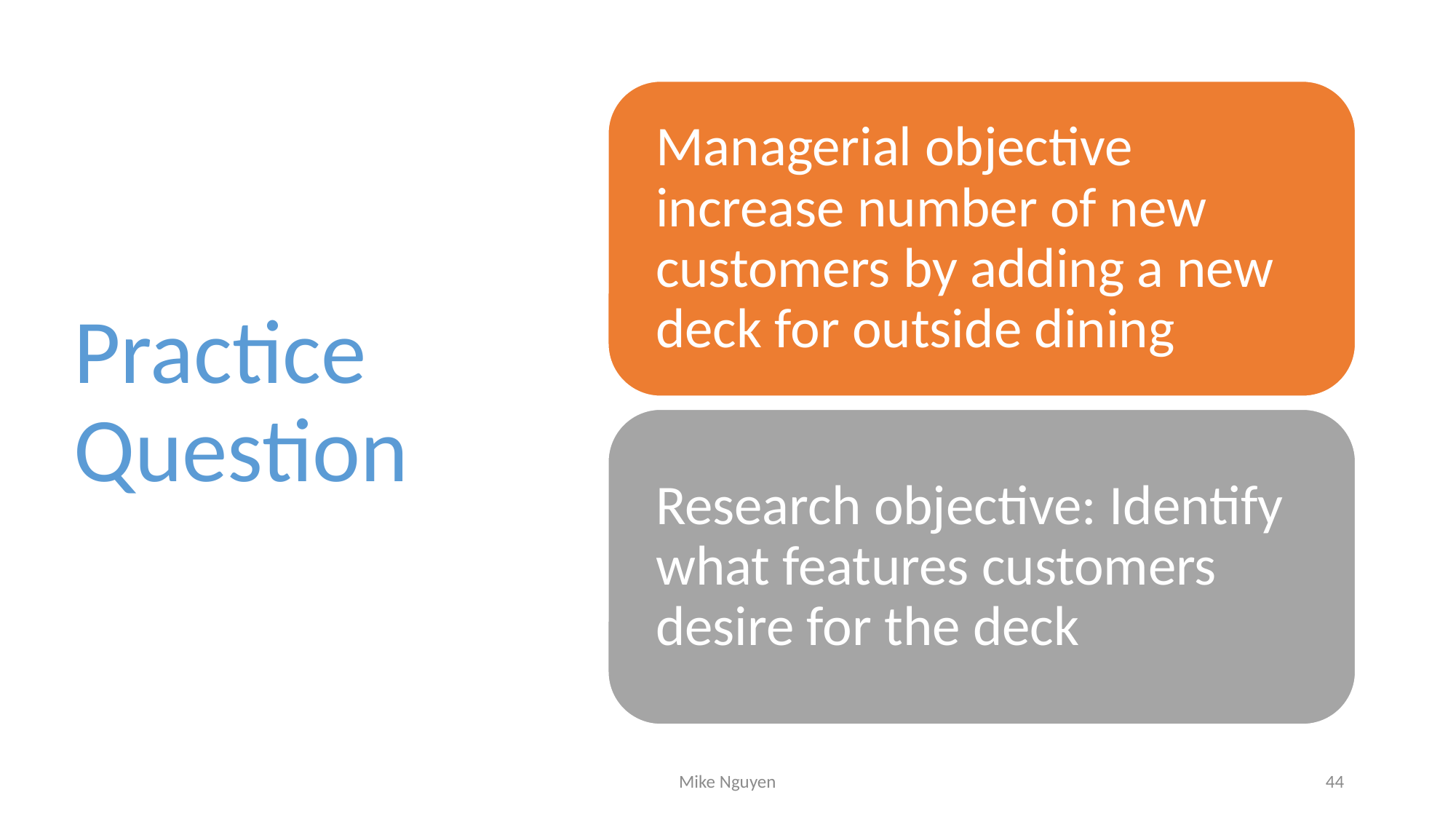

# Practice Question
Managerial objective increase number of new customers by adding a new deck for outside dining
Research objective: Identify what features customers desire for the deck
Mike Nguyen
44